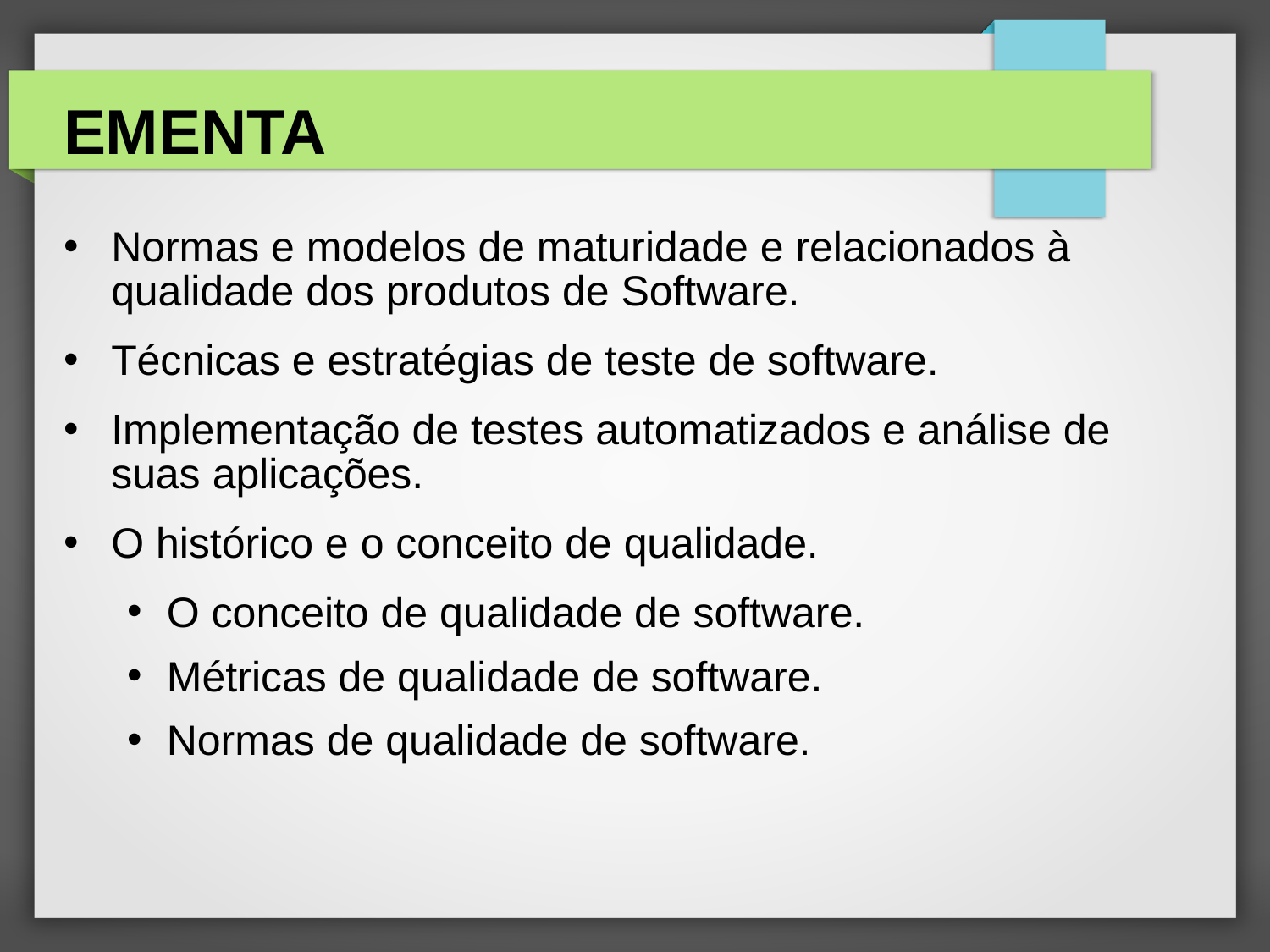

# EMENTA
Normas e modelos de maturidade e relacionados à qualidade dos produtos de Software.
Técnicas e estratégias de teste de software.
Implementação de testes automatizados e análise de suas aplicações.
O histórico e o conceito de qualidade.
O conceito de qualidade de software.
Métricas de qualidade de software.
Normas de qualidade de software.